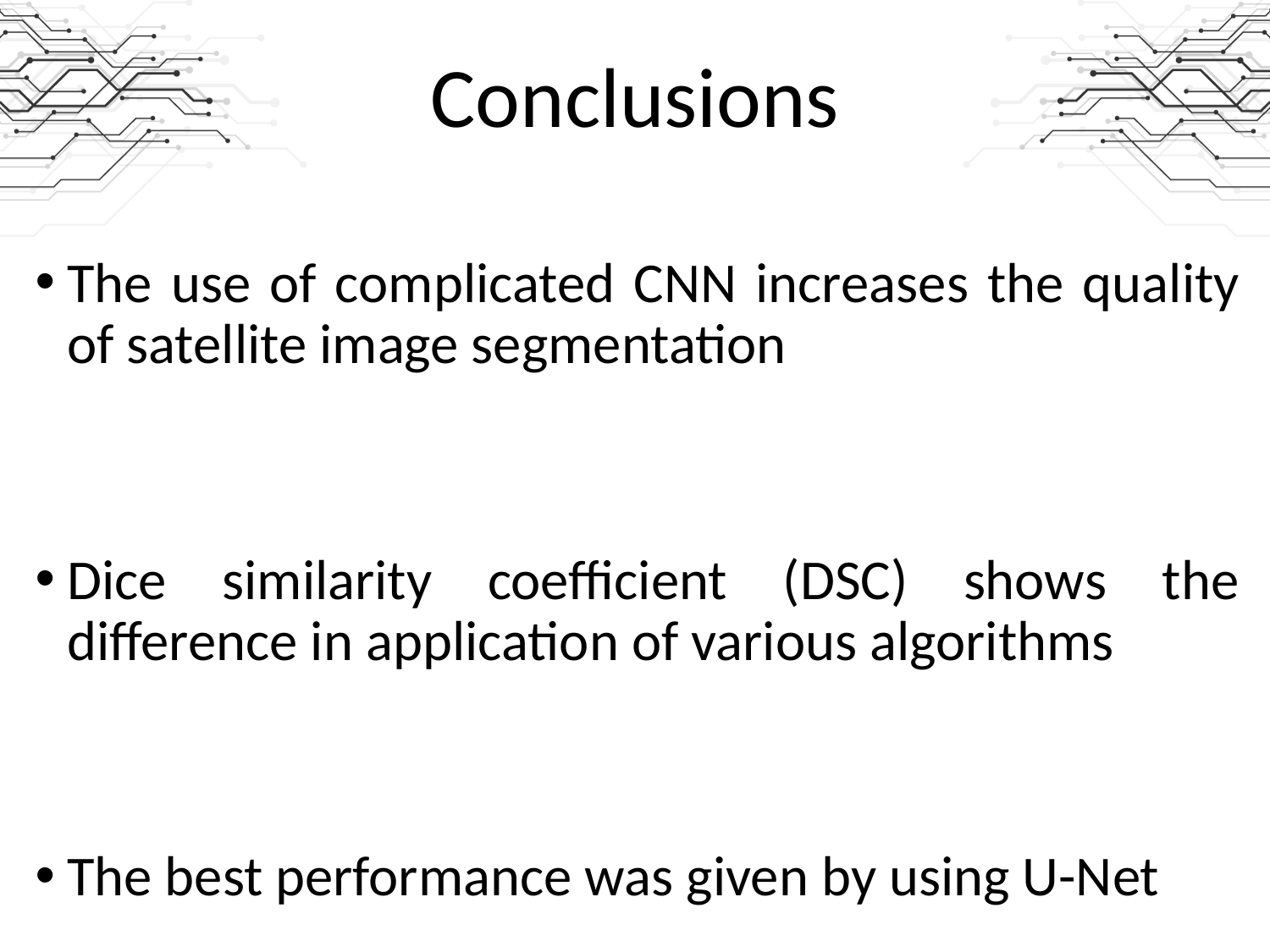

# Conclusions
The use of complicated CNN increases the quality of satellite image segmentation

Dice similarity coefficient (DSC) shows the difference in application of various algorithms

The best performance was given by using U-Net